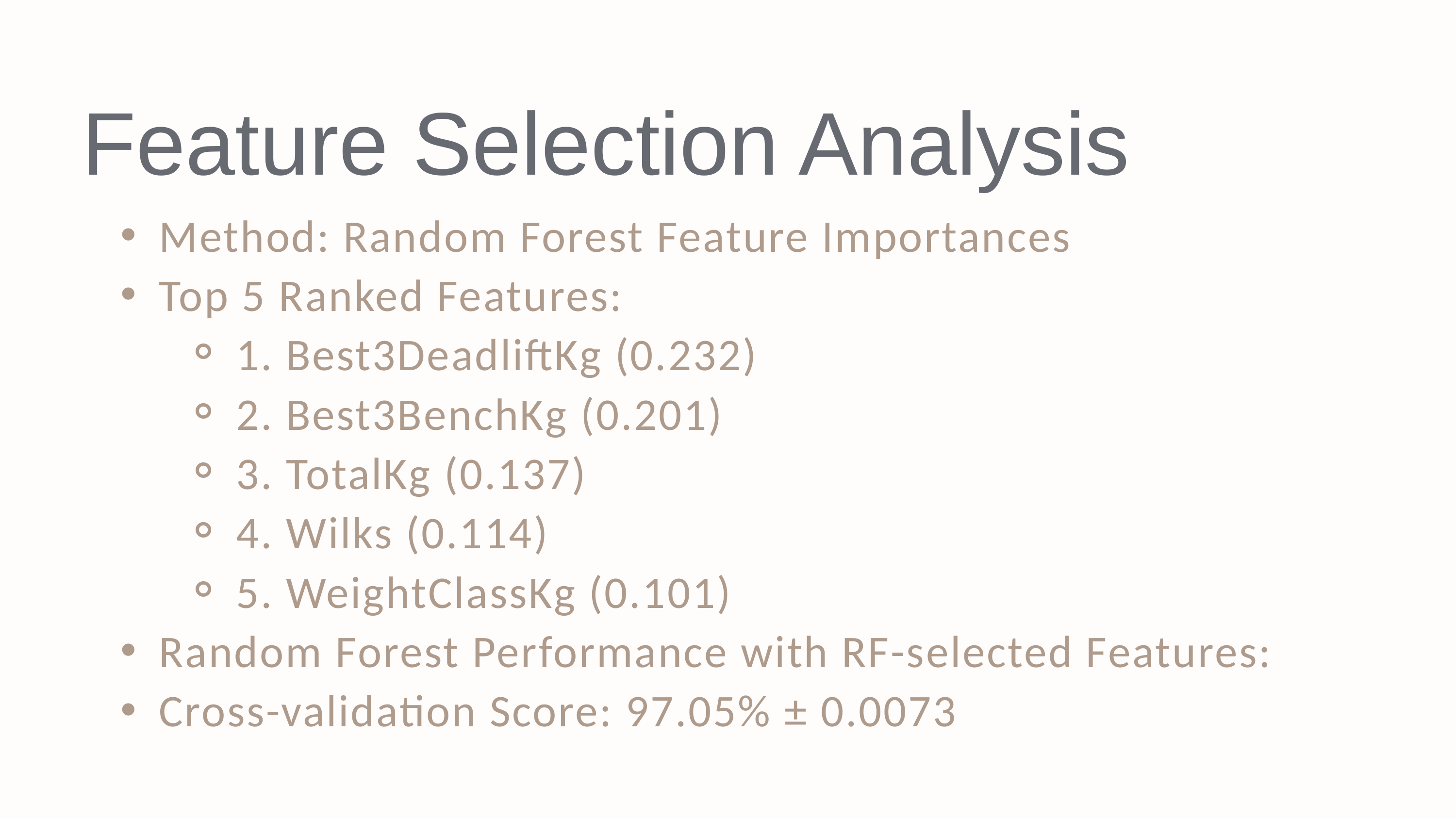

Feature Selection Analysis
Method: Random Forest Feature Importances
Top 5 Ranked Features:
1. Best3DeadliftKg (0.232)
2. Best3BenchKg (0.201)
3. TotalKg (0.137)
4. Wilks (0.114)
5. WeightClassKg (0.101)
Random Forest Performance with RF-selected Features:
Cross-validation Score: 97.05% ± 0.0073